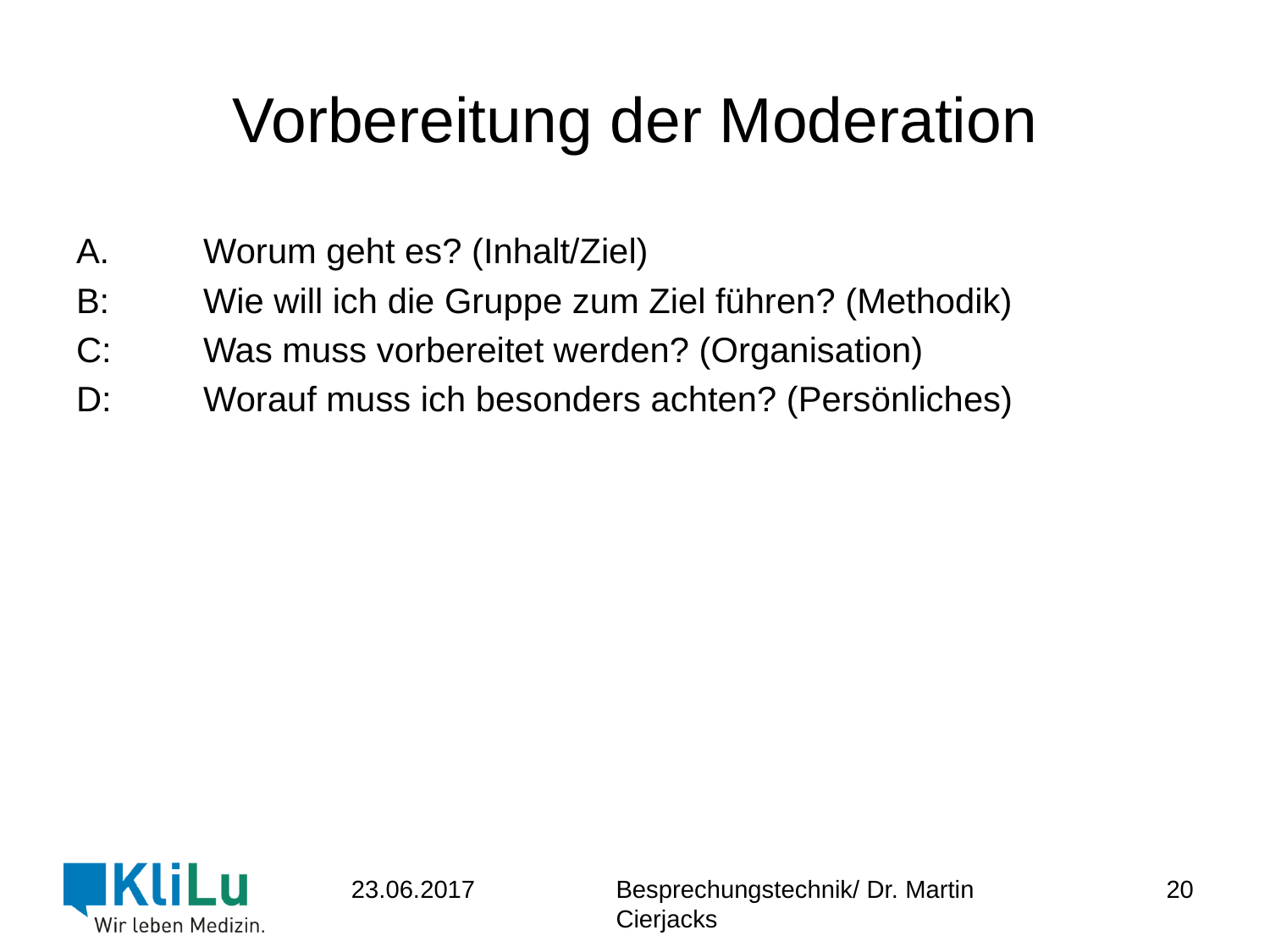

# Vorbereitung der Moderation
A. 	Worum geht es? (Inhalt/Ziel)
B:	Wie will ich die Gruppe zum Ziel führen? (Methodik)
C:	Was muss vorbereitet werden? (Organisation)
D:	Worauf muss ich besonders achten? (Persönliches)
20
23.06.2017
Besprechungstechnik/ Dr. Martin Cierjacks